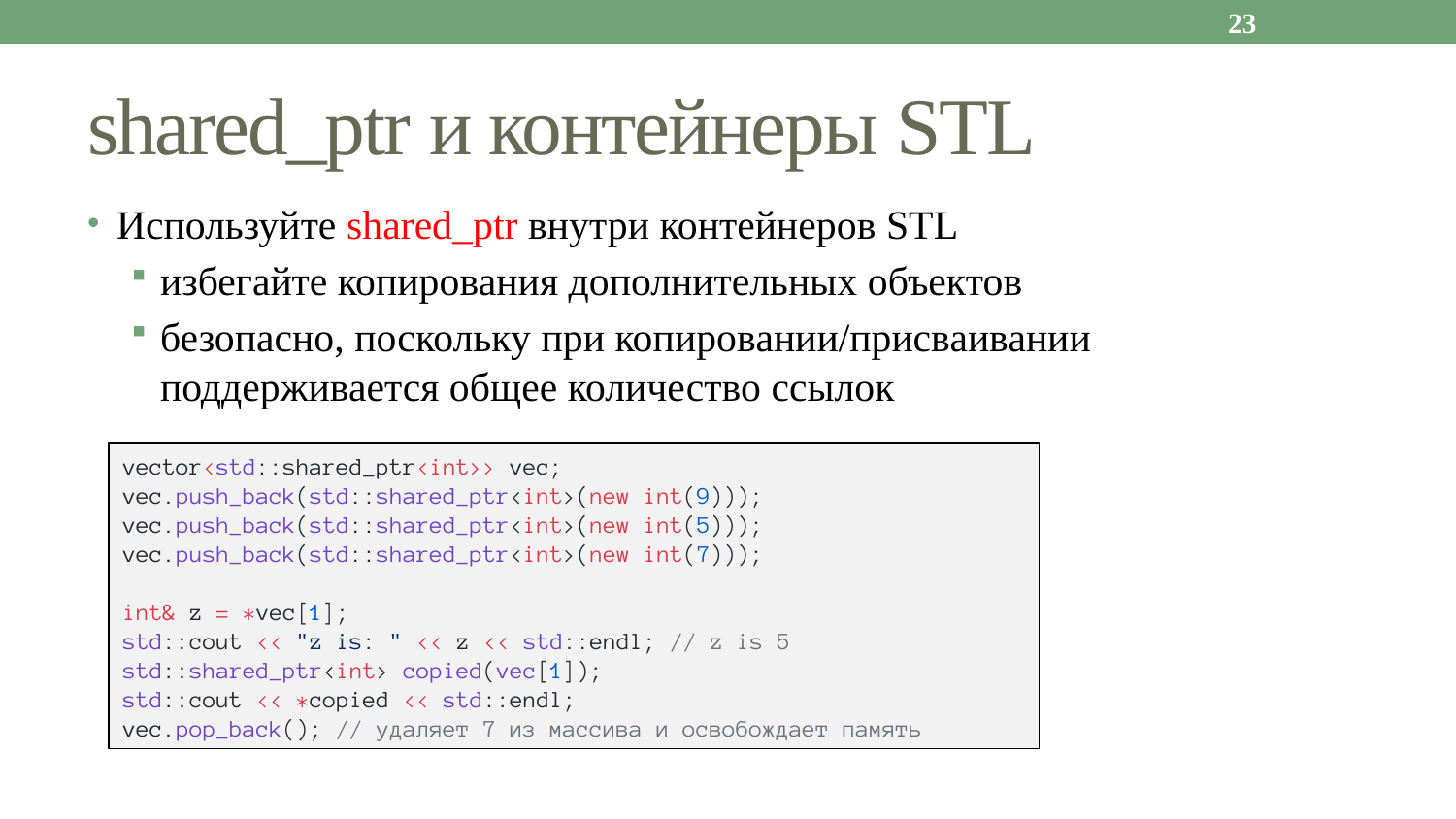

23
# shared_ptr и контейнеры STL
Используйте shared_ptr внутри контейнеров STL
избегайте копирования дополнительных объектов
безопасно, поскольку при копировании/присваивании поддерживается общее количество ссылок
vector<std::shared_ptr<int>> vec;
vec.push_back(std::shared_ptr<int>(new int(9)));
vec.push_back(std::shared_ptr<int>(new int(5)));
vec.push_back(std::shared_ptr<int>(new int(7)));

int& z = *vec[1];
std::cout << "z is: " << z << std::endl; // z is 5
std::shared_ptr<int> copied(vec[1]);
std::cout << *copied << std::endl;
vec.pop_back(); // удаляет 7 из массива и освобождает память